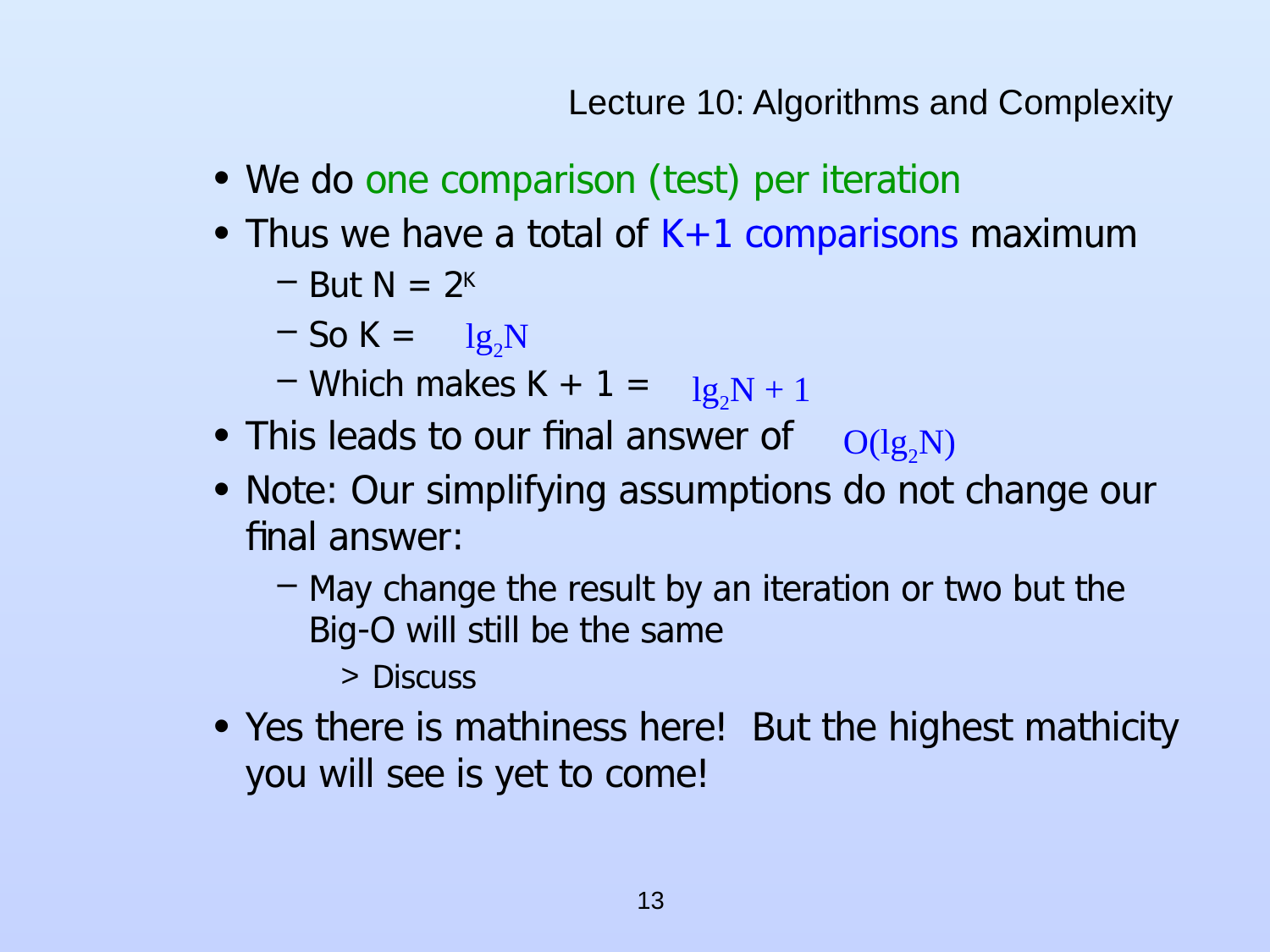

# Lecture 10: Algorithms and Complexity
We do one comparison (test) per iteration
Thus we have a total of K+1 comparisons maximum
But N = 2K
So K =
Which makes K + 1 =
This leads to our final answer of
Note: Our simplifying assumptions do not change our final answer:
May change the result by an iteration or two but the Big-O will still be the same
Discuss
Yes there is mathiness here!  But the highest mathicity you will see is yet to come!
lg2N
lg2N + 1
O(lg2N)
13